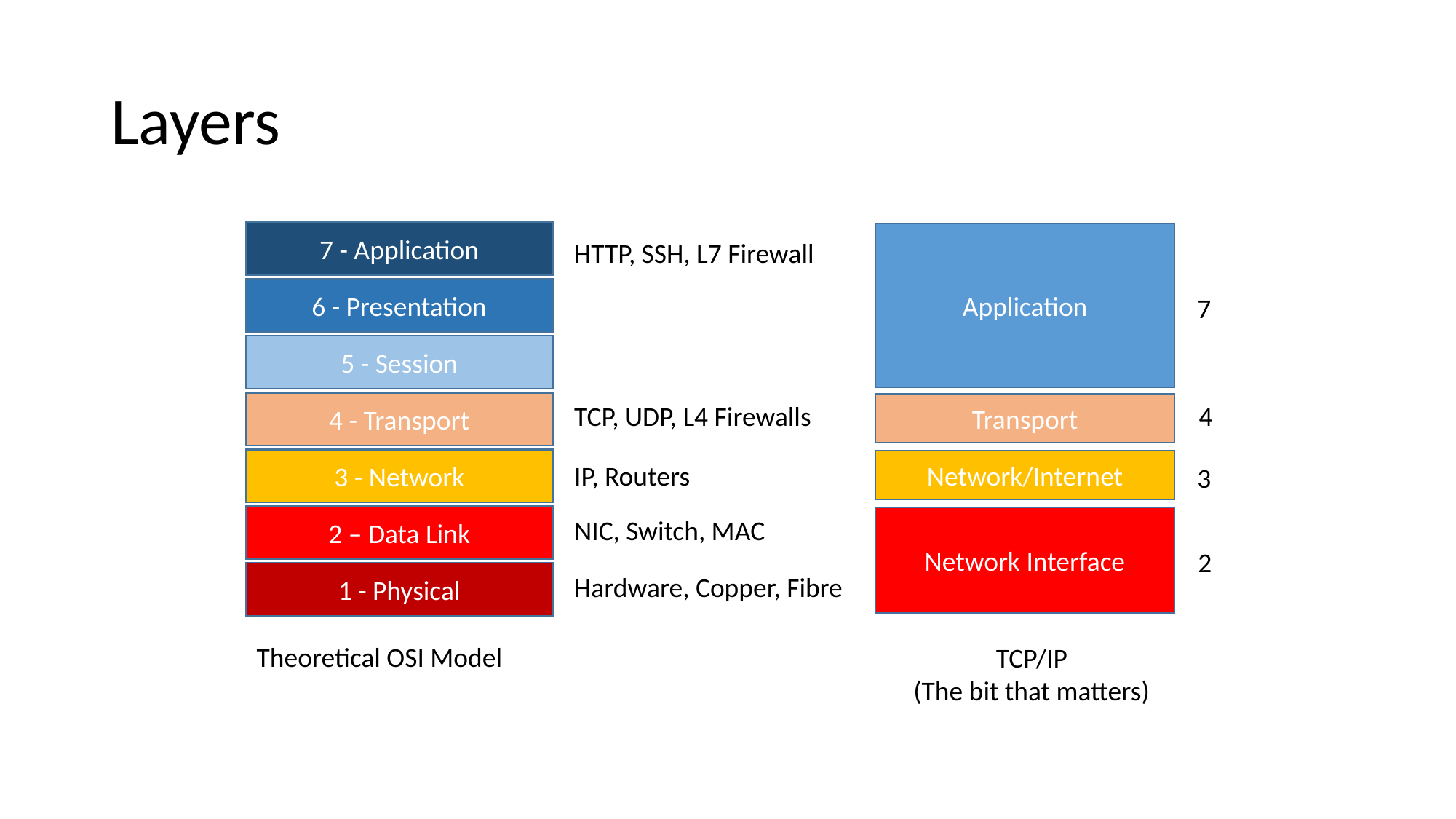

# Layers
7 - Application
Application
HTTP, SSH, L7 Firewall
6 - Presentation
7
5 - Session
4 - Transport
TCP, UDP, L4 Firewalls
Transport
4
3 - Network
Network/Internet
IP, Routers
3
2 – Data Link
Network Interface
NIC, Switch, MAC
2
1 - Physical
Hardware, Copper, Fibre
Theoretical OSI Model
TCP/IP
(The bit that matters)